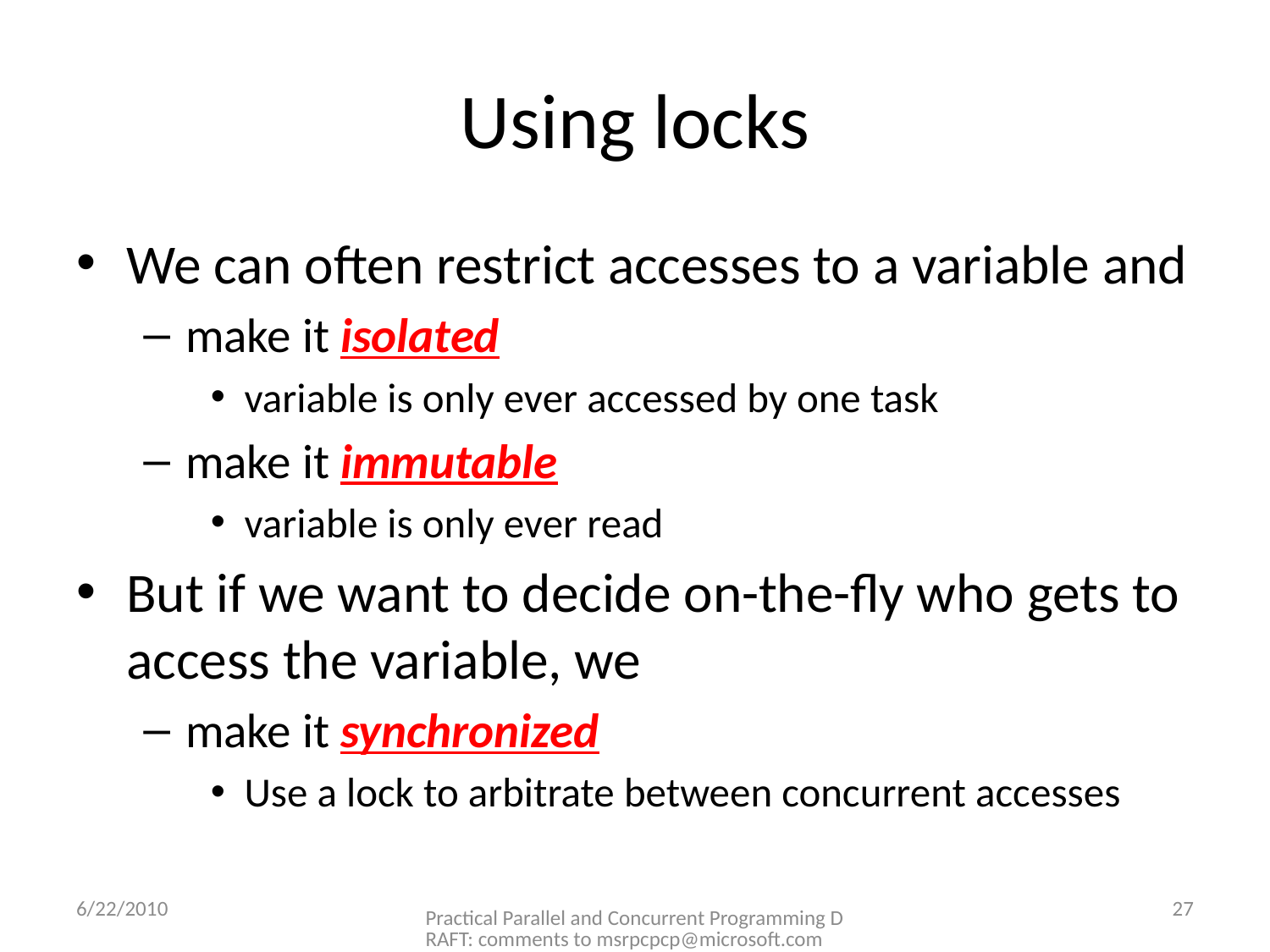

# Using locks
We can often restrict accesses to a variable and
make it isolated
variable is only ever accessed by one task
make it immutable
variable is only ever read
But if we want to decide on-the-fly who gets to access the variable, we
make it synchronized
Use a lock to arbitrate between concurrent accesses
6/22/2010
Practical Parallel and Concurrent Programming DRAFT: comments to msrpcpcp@microsoft.com
27